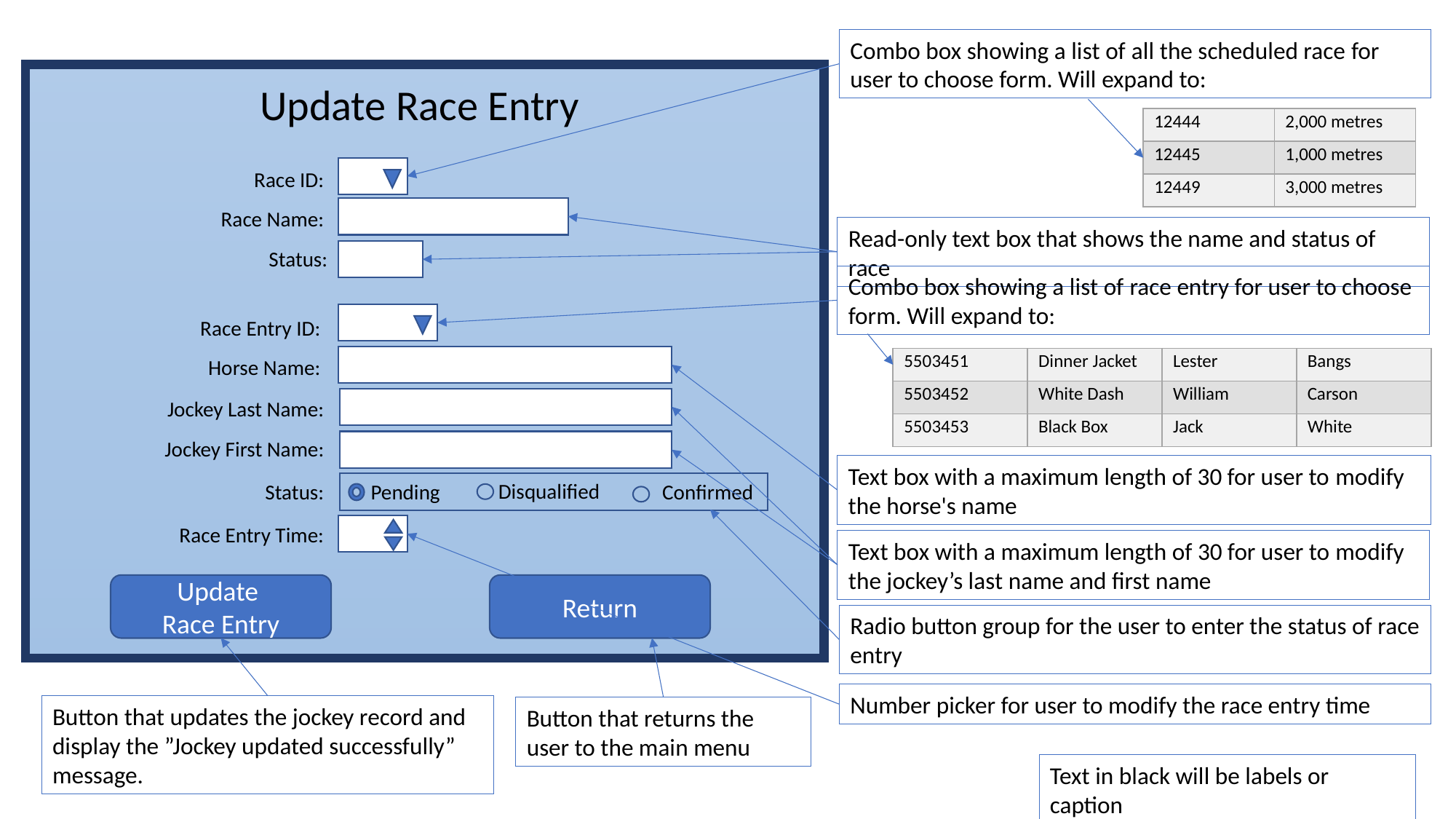

Combo box showing a list of all the scheduled race for user to choose form. Will expand to:

Update Race Entry
| 12444 | 2,000 metres |
| --- | --- |
| 12445 | 1,000 metres |
| 12449 | 3,000 metres |

Race ID:

Race Name:
Read-only text box that shows the name and status of race
Status:

Combo box showing a list of race entry for user to choose form. Will expand to:

Race Entry ID:

Horse Name:
| 5503451 | Dinner Jacket | Lester | Bangs |
| --- | --- | --- | --- |
| 5503452 | White Dash | William | Carson |
| 5503453 | Black Box | Jack | White |

Jockey Last Name:
Jockey First Name:

Text box with a maximum length of 30 for user to modify the horse's name
Disqualified
Pending
Status:

Confirmed

Race Entry Time:

Text box with a maximum length of 30 for user to modify the jockey’s last name and first name

Update
Race Entry
Return
Radio button group for the user to enter the status of race entry
Number picker for user to modify the race entry time
Button that updates the jockey record and display the ”Jockey updated successfully” message.
Button that returns the user to the main menu
Text in black will be labels or caption